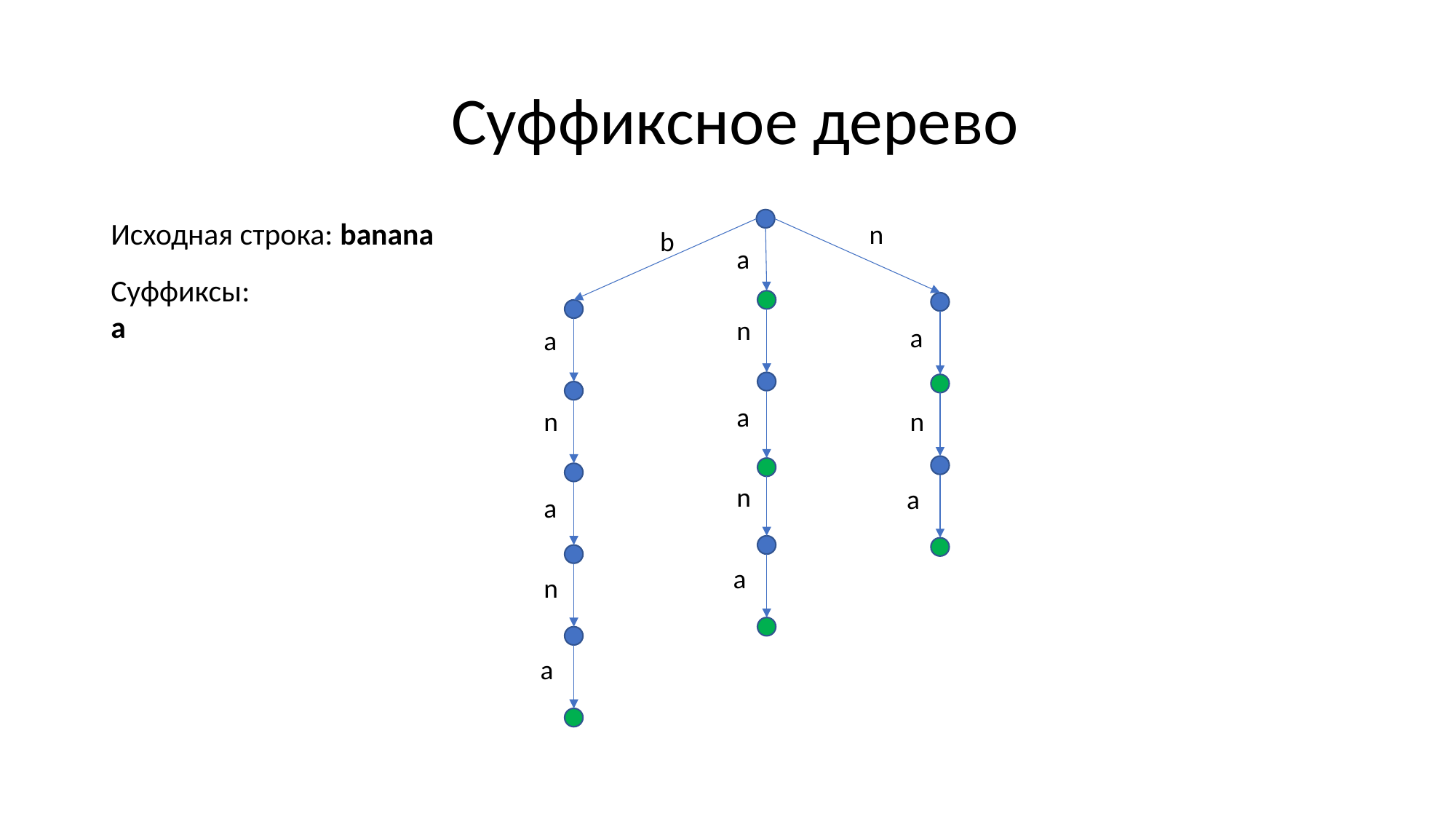

# Суффиксное дерево
Исходная строка: banana

n
b
a
Суффиксы:
a

n
a
a

a
n
n

n
a
a

a
n

a